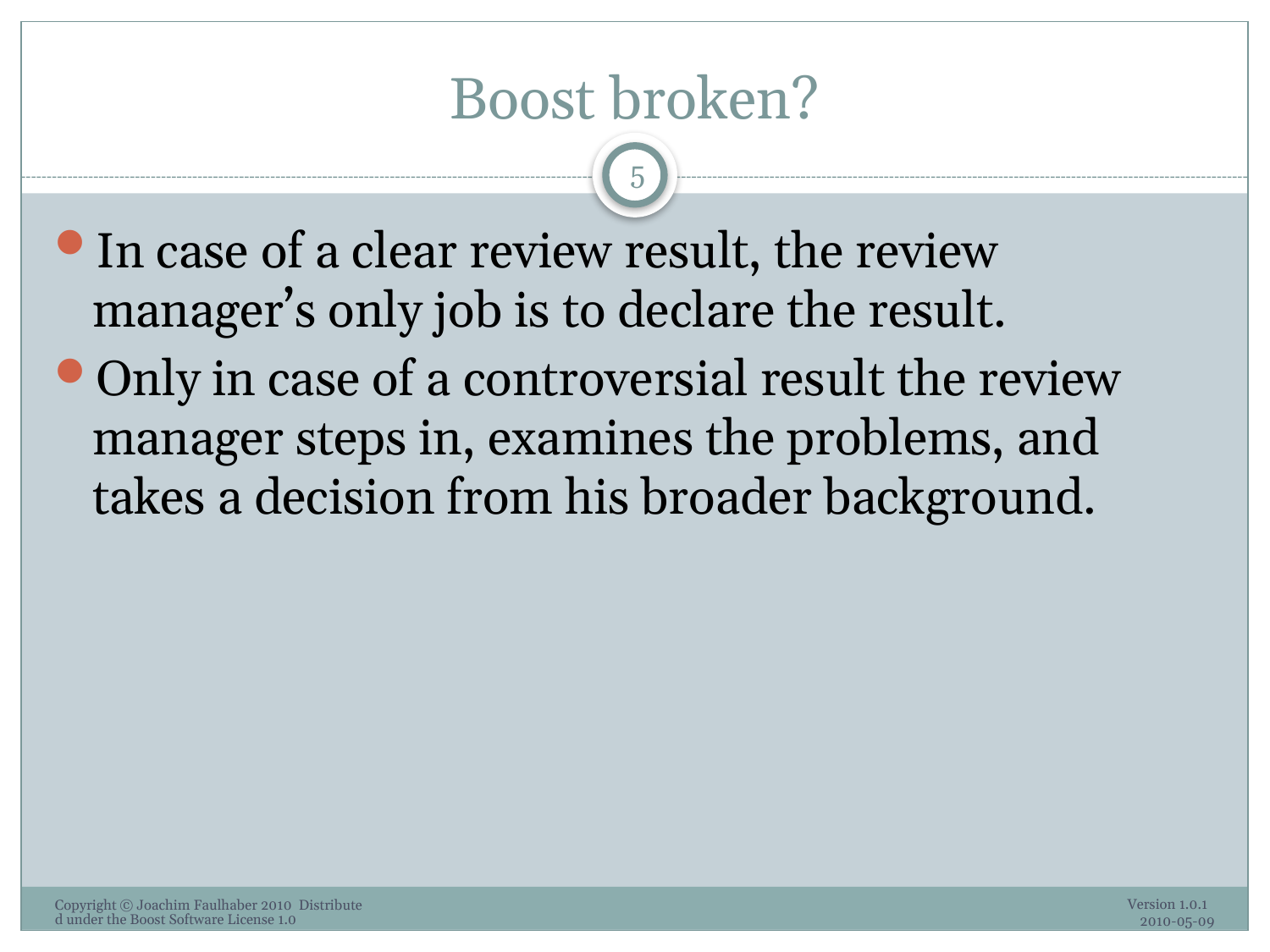

# Boost broken?
5
In case of a clear review result, the review manager’s only job is to declare the result.
Only in case of a controversial result the review manager steps in, examines the problems, and takes a decision from his broader background.
Version 1.0.1   2010-05-09
Copyright © Joachim Faulhaber 2010  Distributed under the Boost Software License 1.0